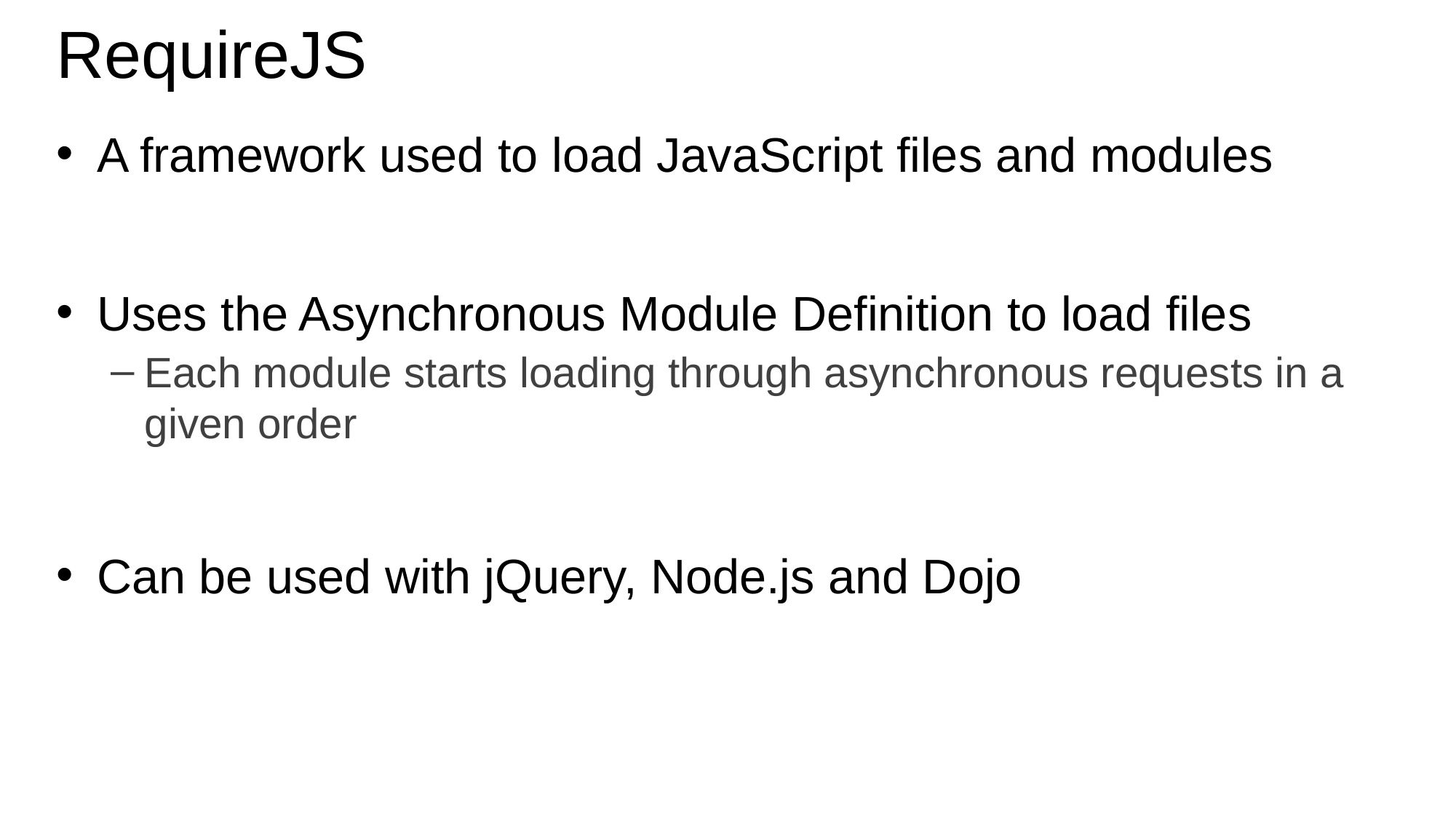

# RequireJS
A framework used to load JavaScript files and modules

Uses the Asynchronous Module Definition to load files
Each module starts loading through asynchronous requests in a given order

Can be used with jQuery, Node.js and Dojo